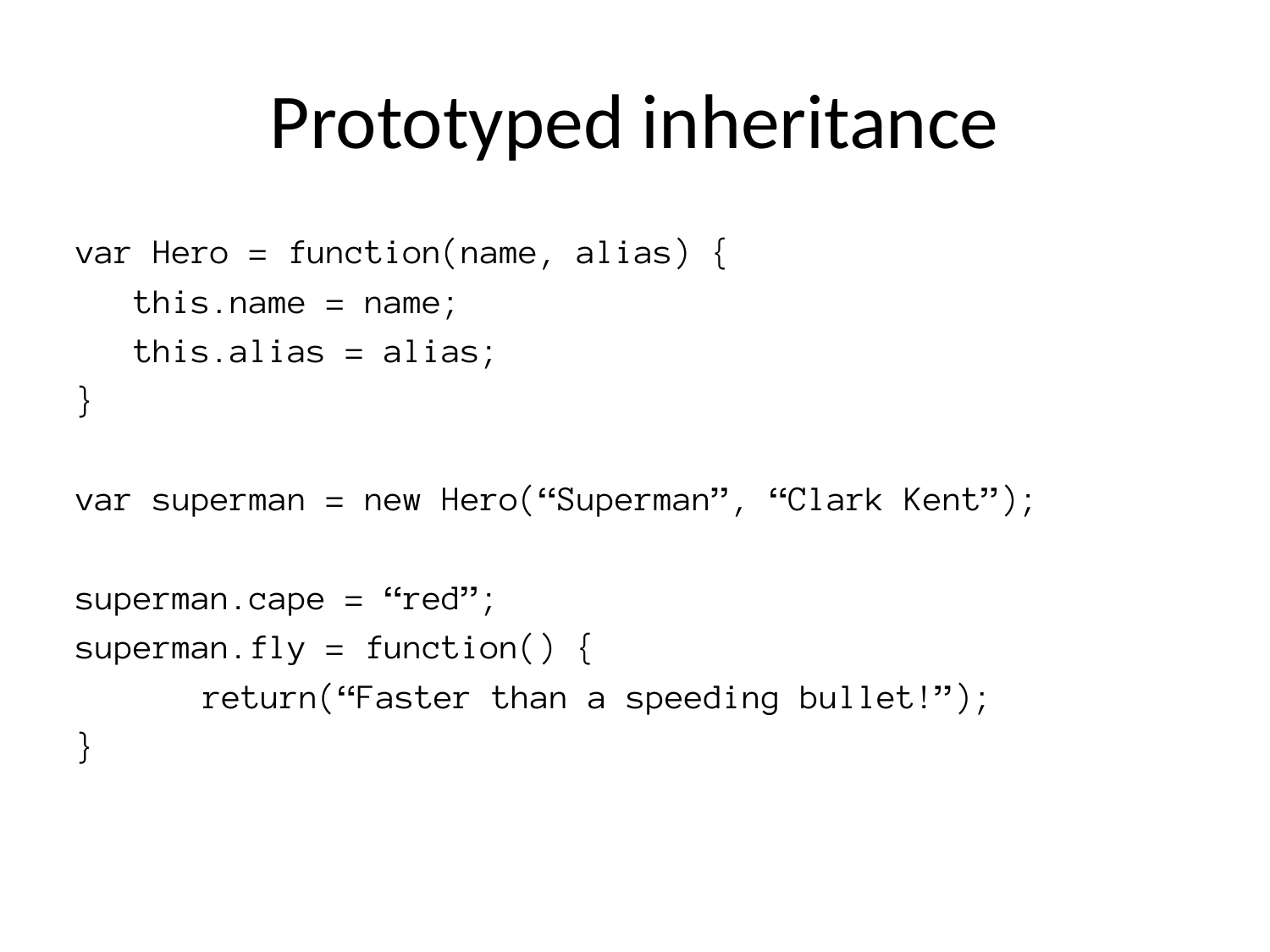

# Prototyped inheritance
var Hero = function(name, alias) {
   this.name = name;
   this.alias = alias;
}

var superman = new Hero(“Superman”, “Clark Kent”);

superman.cape = “red”;
superman.fly = function() {
	return(“Faster than a speeding bullet!”);
}